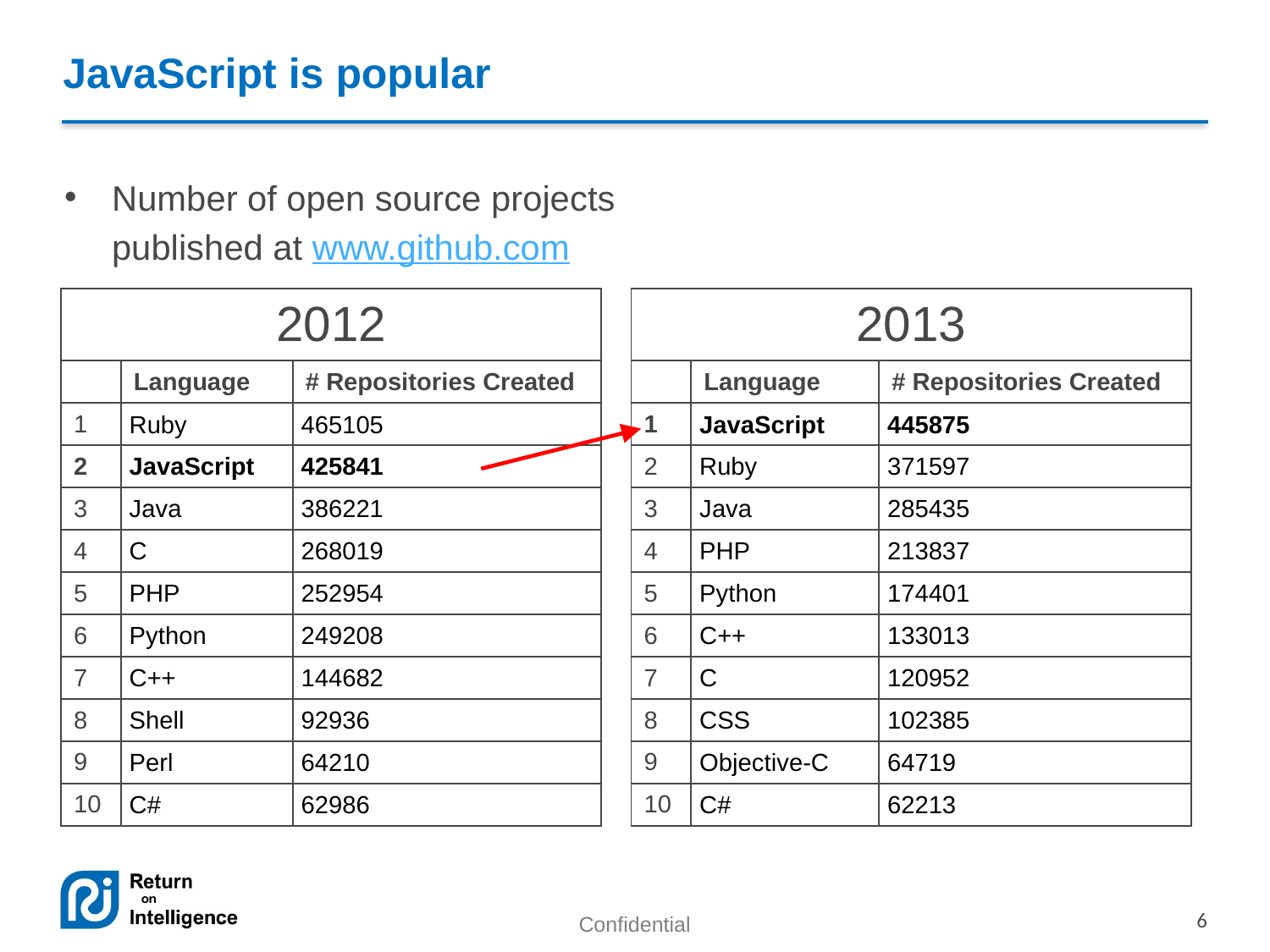

JavaScript is popular
Number of open source projects
	published at www.github.com

| 2012 |  |  |
| --- | --- | --- |
|  | Language | # Repositories Created |
| 1 | Ruby | 465105 |
| 2 | JavaScript | 425841 |
| 3 | Java | 386221 |
| 4 | C | 268019 |
| 5 | PHP | 252954 |
| 6 | Python | 249208 |
| 7 | C++ | 144682 |
| 8 | Shell | 92936 |
| 9 | Perl | 64210 |
| 10 | C# | 62986 |
| 2013 |  |  |
| --- | --- | --- |
|  | Language | # Repositories Created |
| 1 | JavaScript | 445875 |
| 2 | Ruby | 371597 |
| 3 | Java | 285435 |
| 4 | PHP | 213837 |
| 5 | Python | 174401 |
| 6 | C++ | 133013 |
| 7 | C | 120952 |
| 8 | CSS | 102385 |
| 9 | Objective-C | 64719 |
| 10 | C# | 62213 |